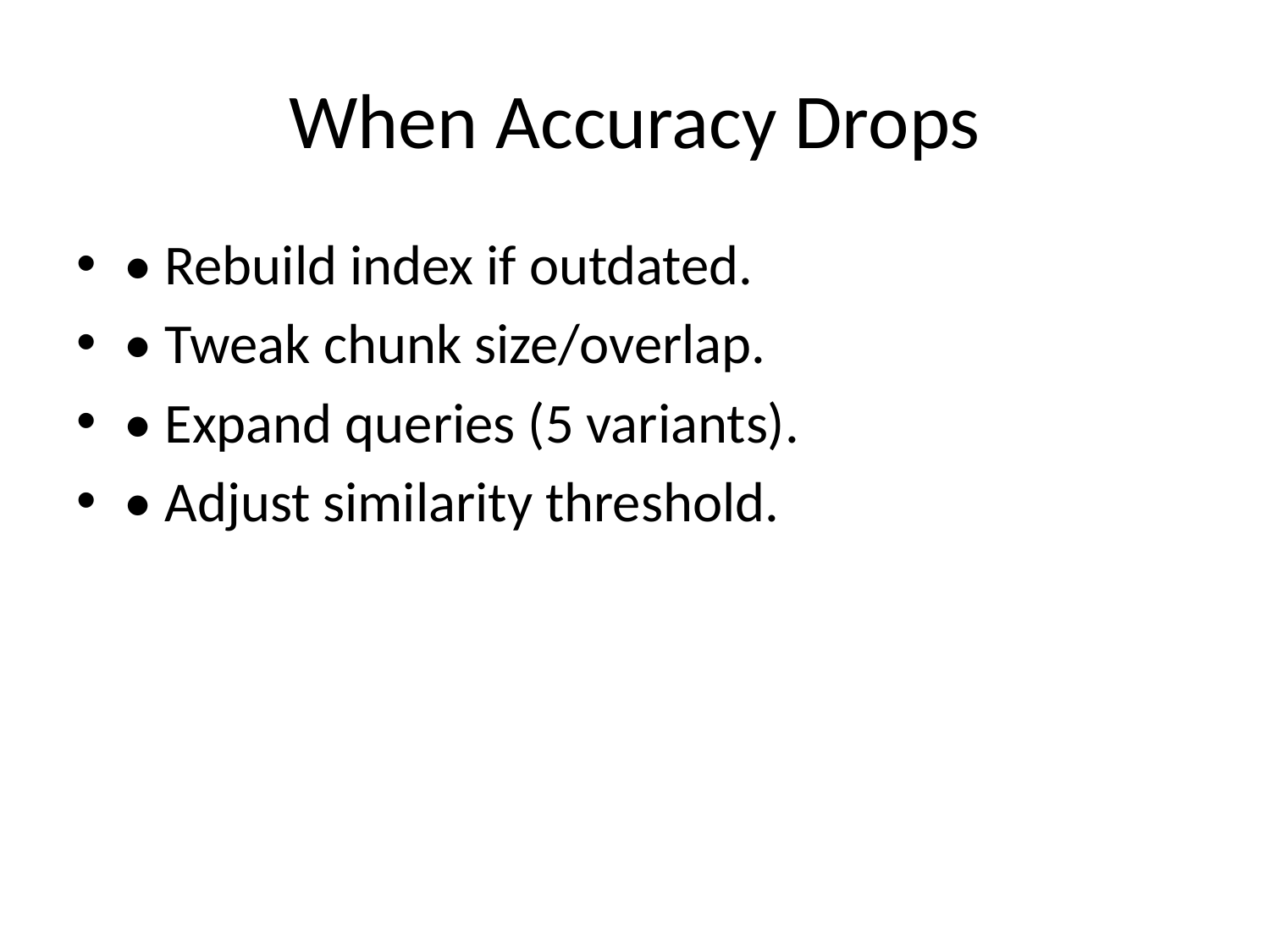

# When Accuracy Drops
• Rebuild index if outdated.
• Tweak chunk size/overlap.
• Expand queries (5 variants).
• Adjust similarity threshold.